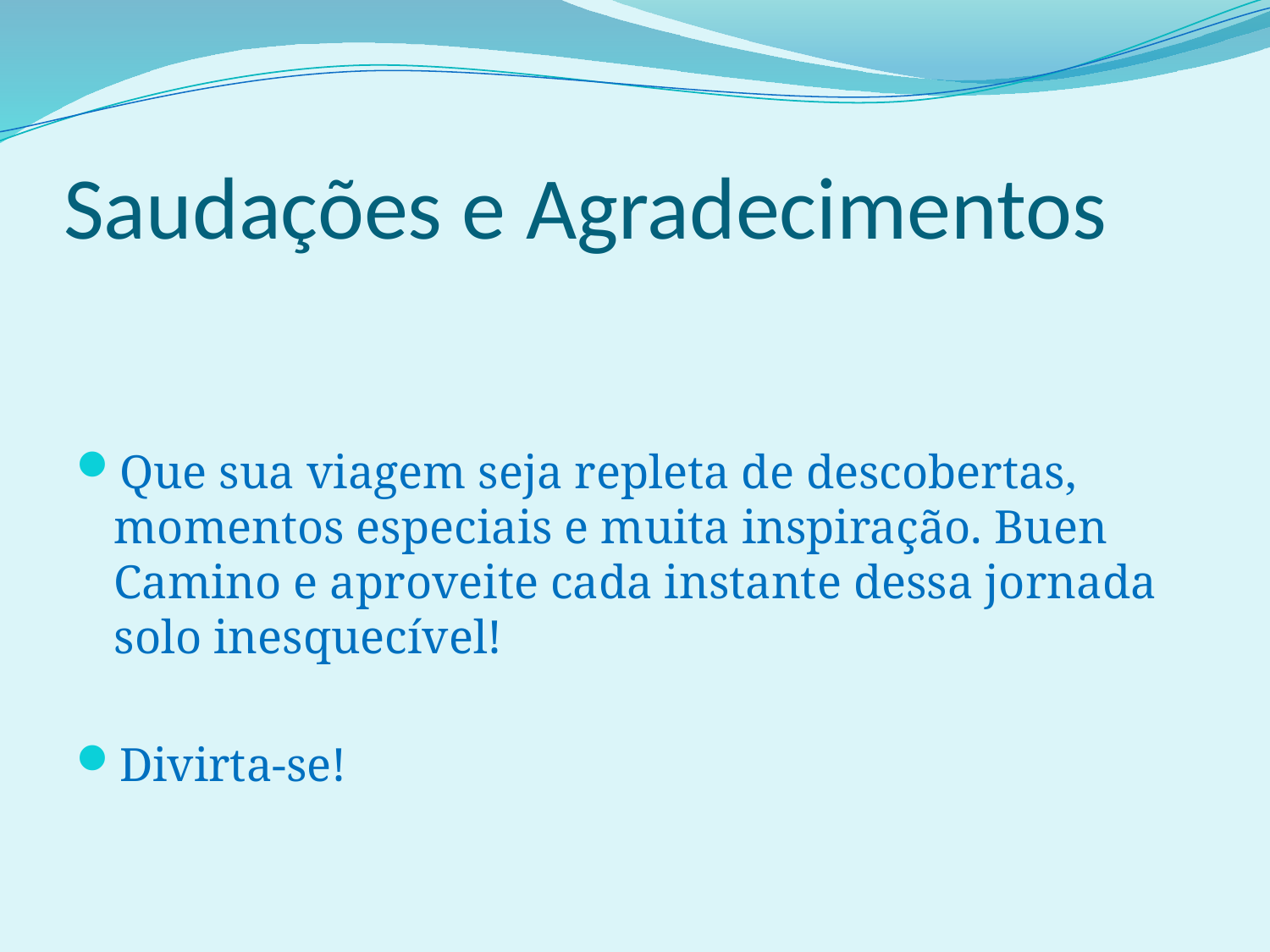

# Saudações e Agradecimentos
Que sua viagem seja repleta de descobertas, momentos especiais e muita inspiração. Buen Camino e aproveite cada instante dessa jornada solo inesquecível!

Divirta-se!